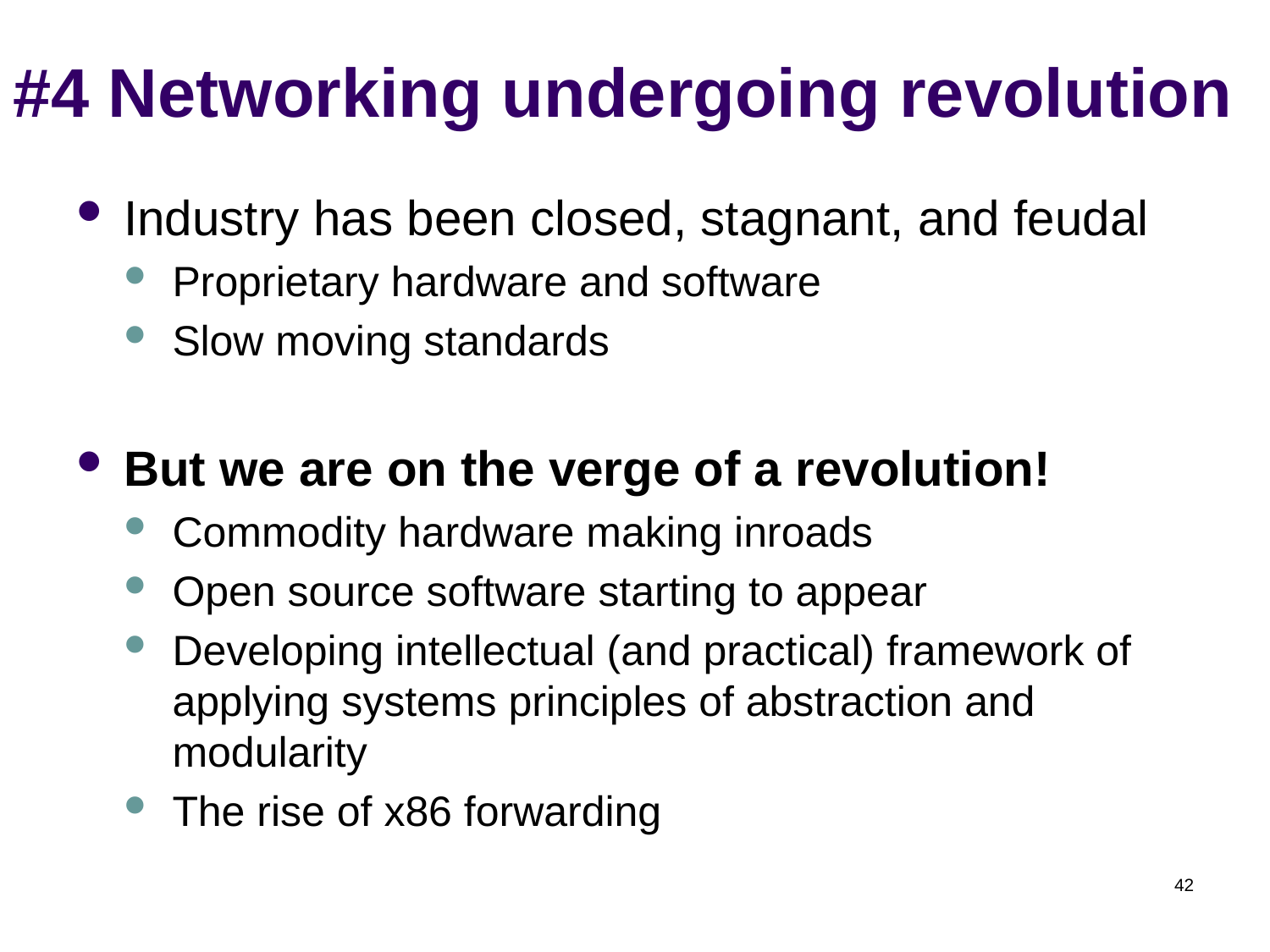

# #4 Networking undergoing revolution
Industry has been closed, stagnant, and feudal
Proprietary hardware and software
Slow moving standards

But we are on the verge of a revolution!
Commodity hardware making inroads
Open source software starting to appear
Developing intellectual (and practical) framework of applying systems principles of abstraction and modularity
The rise of x86 forwarding

42